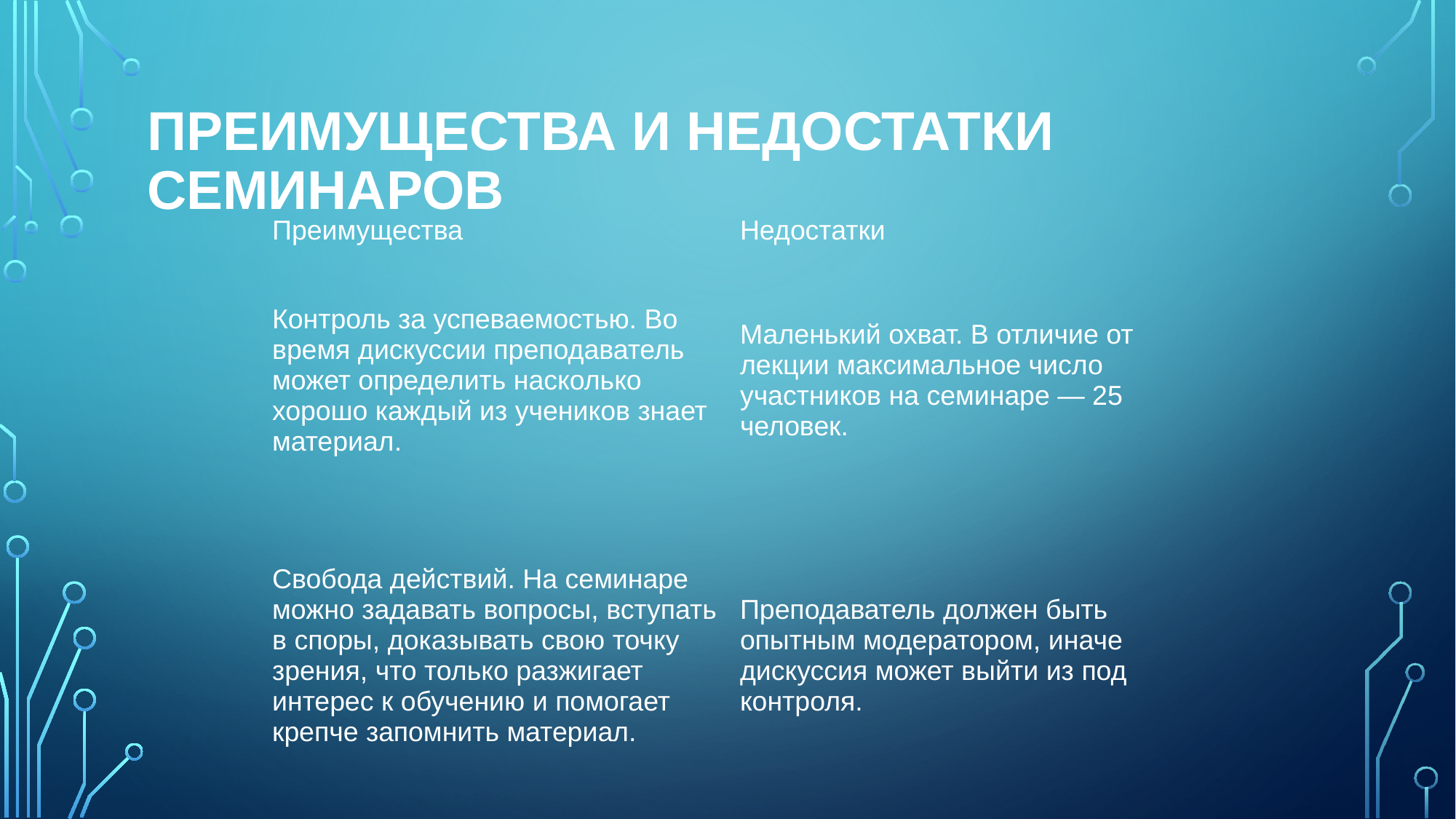

# Преимущества и недостатки Семинаров
| Преимущества | Недостатки |
| --- | --- |
| Контроль за успеваемостью. Во время дискуссии преподаватель может определить насколько хорошо каждый из учеников знает материал. | Маленький охват. В отличие от лекции максимальное число участников на семинаре — 25 человек. |
| Свобода действий. На семинаре можно задавать вопросы, вступать в споры, доказывать свою точку зрения, что только разжигает интерес к обучению и помогает крепче запомнить материал. | Преподаватель должен быть опытным модератором, иначе дискуссия может выйти из под контроля. |